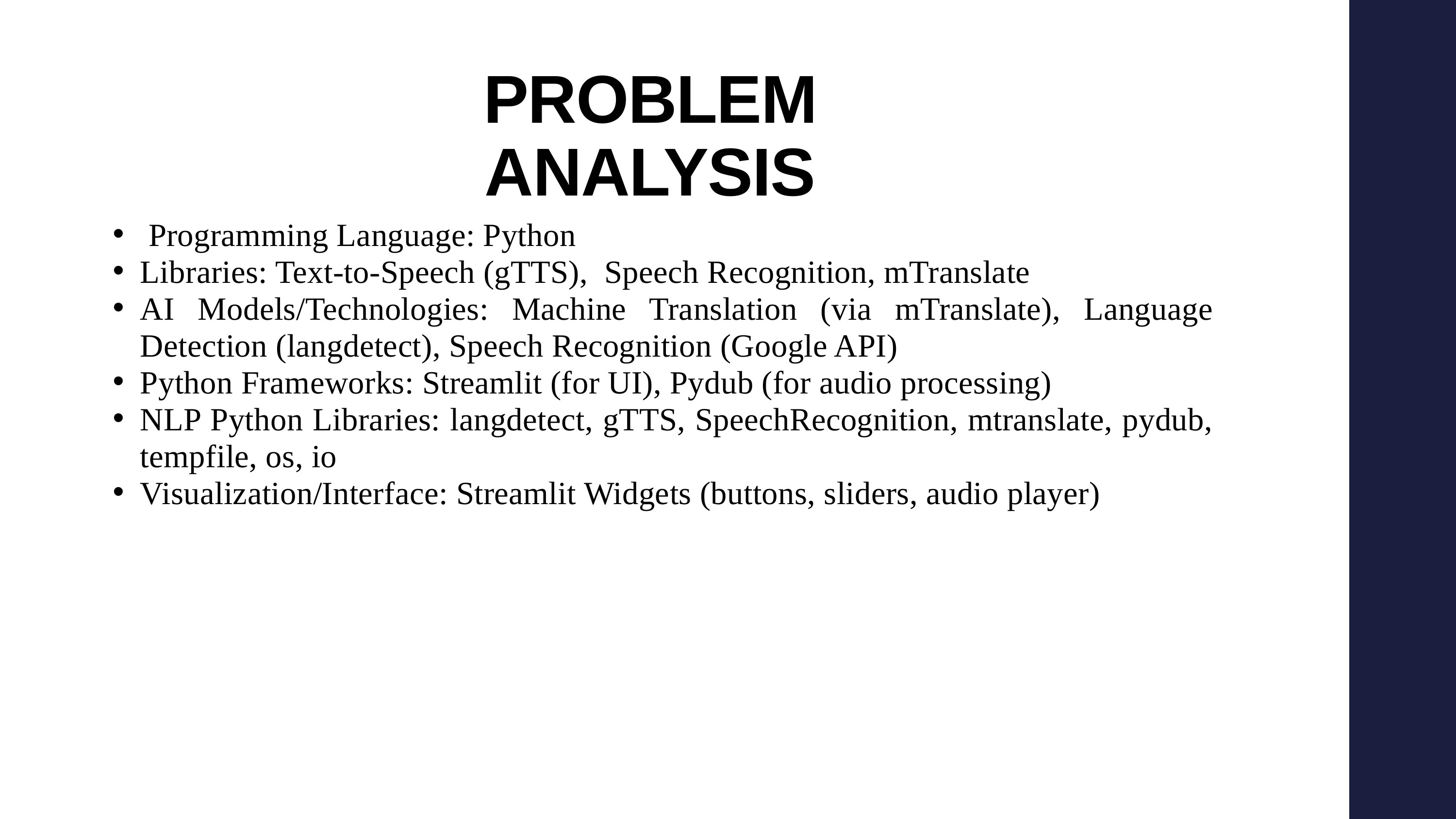

PROBLEM ANALYSIS

 Programming Language: Python
Libraries: Text-to-Speech (gTTS),  Speech Recognition, mTranslate
AI Models/Technologies: Machine Translation (via mTranslate), Language Detection (langdetect), Speech Recognition (Google API)
Python Frameworks: Streamlit (for UI), Pydub (for audio processing)
NLP Python Libraries: langdetect, gTTS, SpeechRecognition, mtranslate, pydub, tempfile, os, io
Visualization/Interface: Streamlit Widgets (buttons, sliders, audio player)